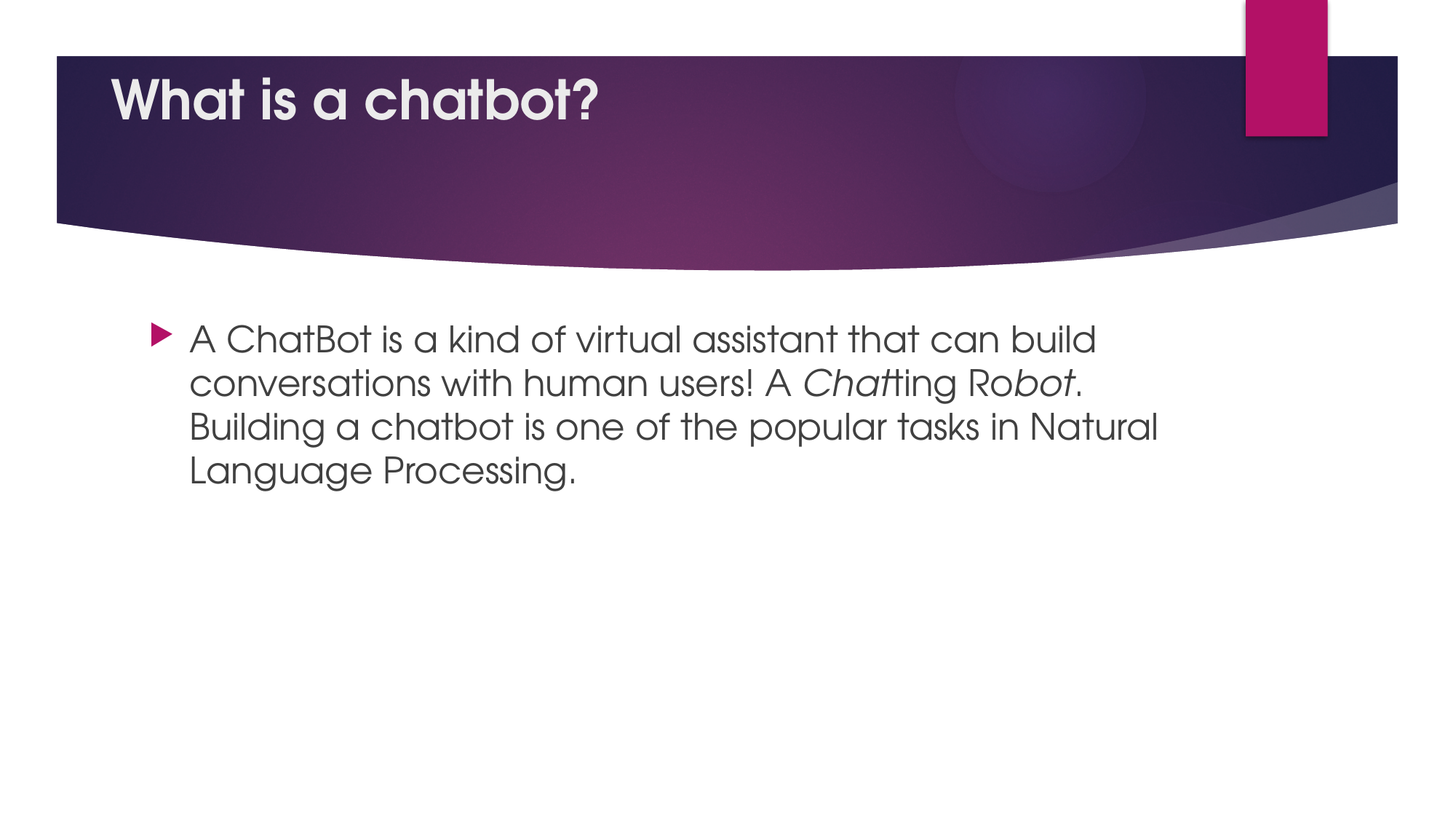

# What is a chatbot?
A ChatBot is a kind of virtual assistant that can build conversations with human users! A Chatting Robot. Building a chatbot is one of the popular tasks in Natural Language Processing.